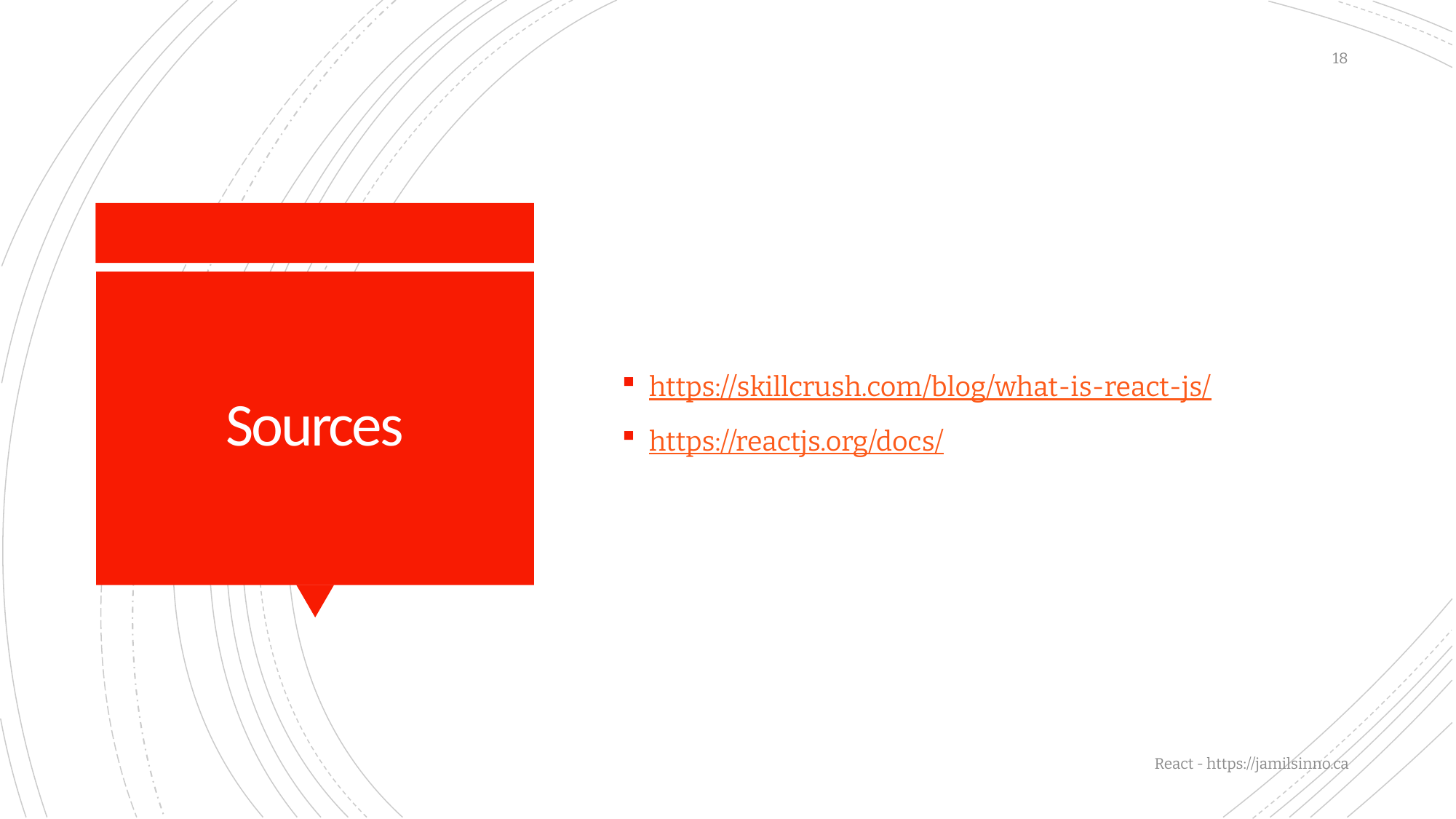

18
https://skillcrush.com/blog/what-is-react-js/
https://reactjs.org/docs/
# Sources
React - https://jamilsinno.ca